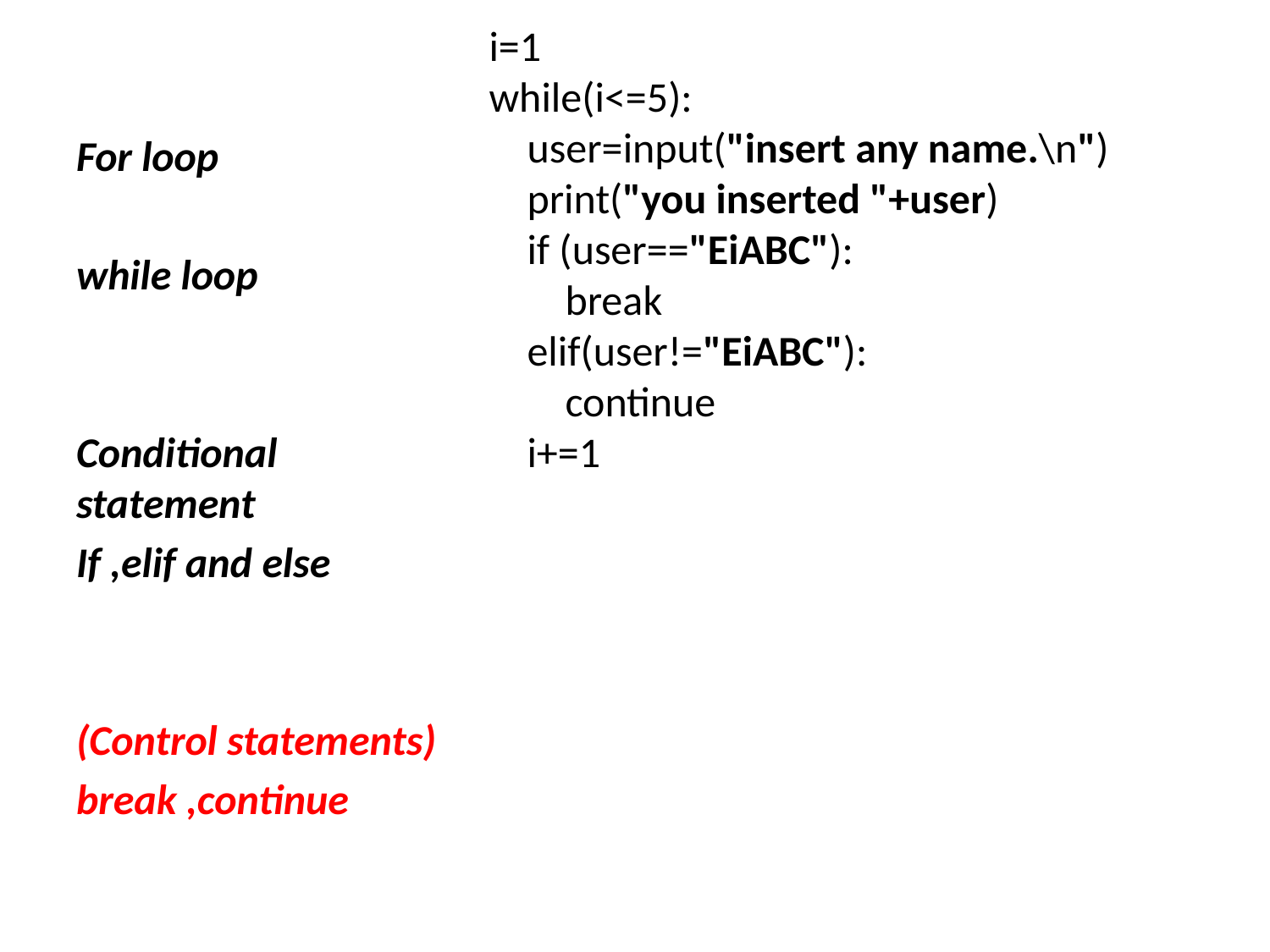

i=1
while(i<=5):
    user=input("insert any name.\n")
    print("you inserted "+user)
    if (user=="EiABC"):
        break
    elif(user!="EiABC"):
        continue
    i+=1

For loop

while loop

Conditional statement
If ,elif and else

(Control statements)
break ,continue